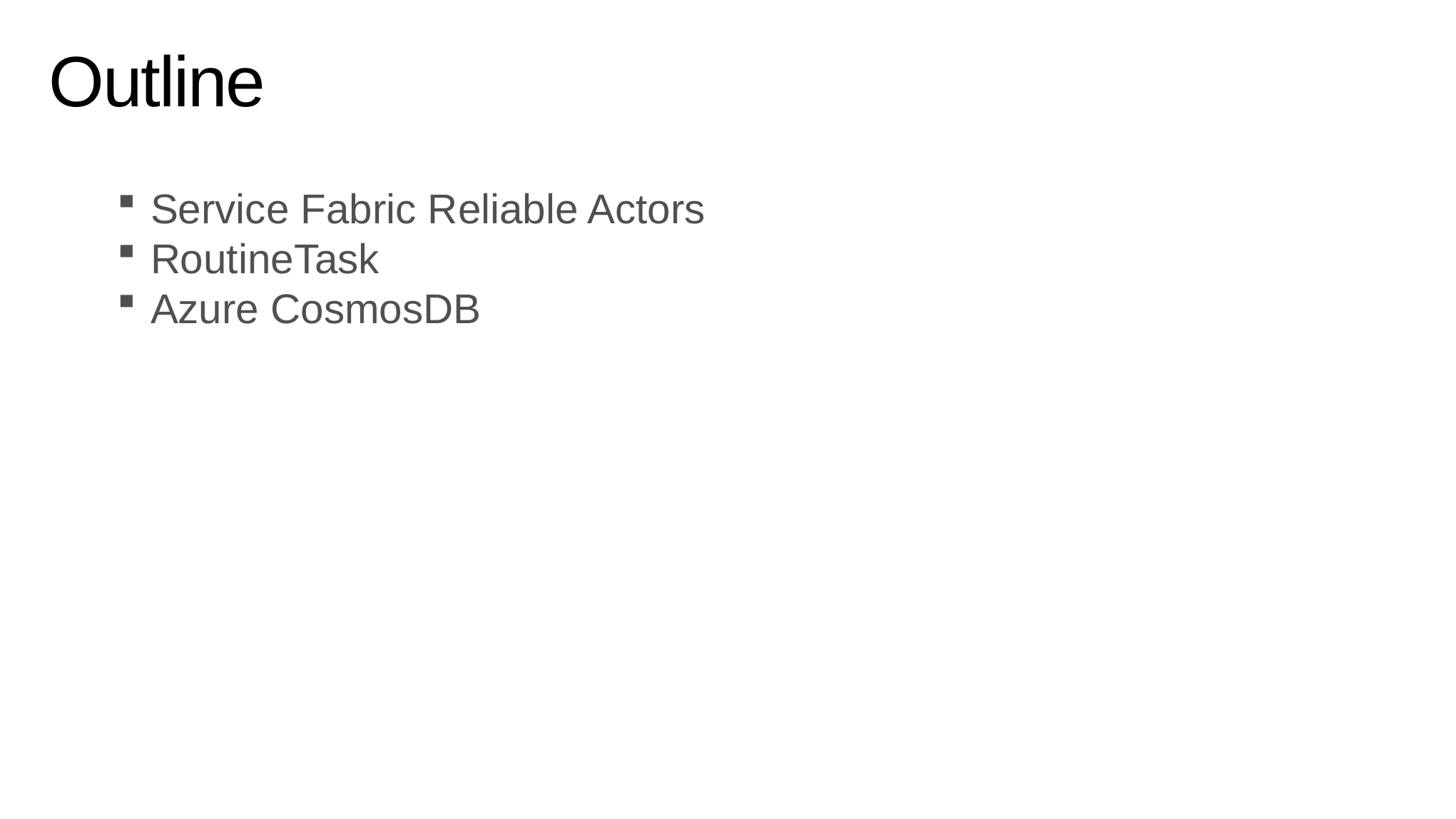

# Outline
Service Fabric Reliable Actors
RoutineTask
Azure CosmosDB